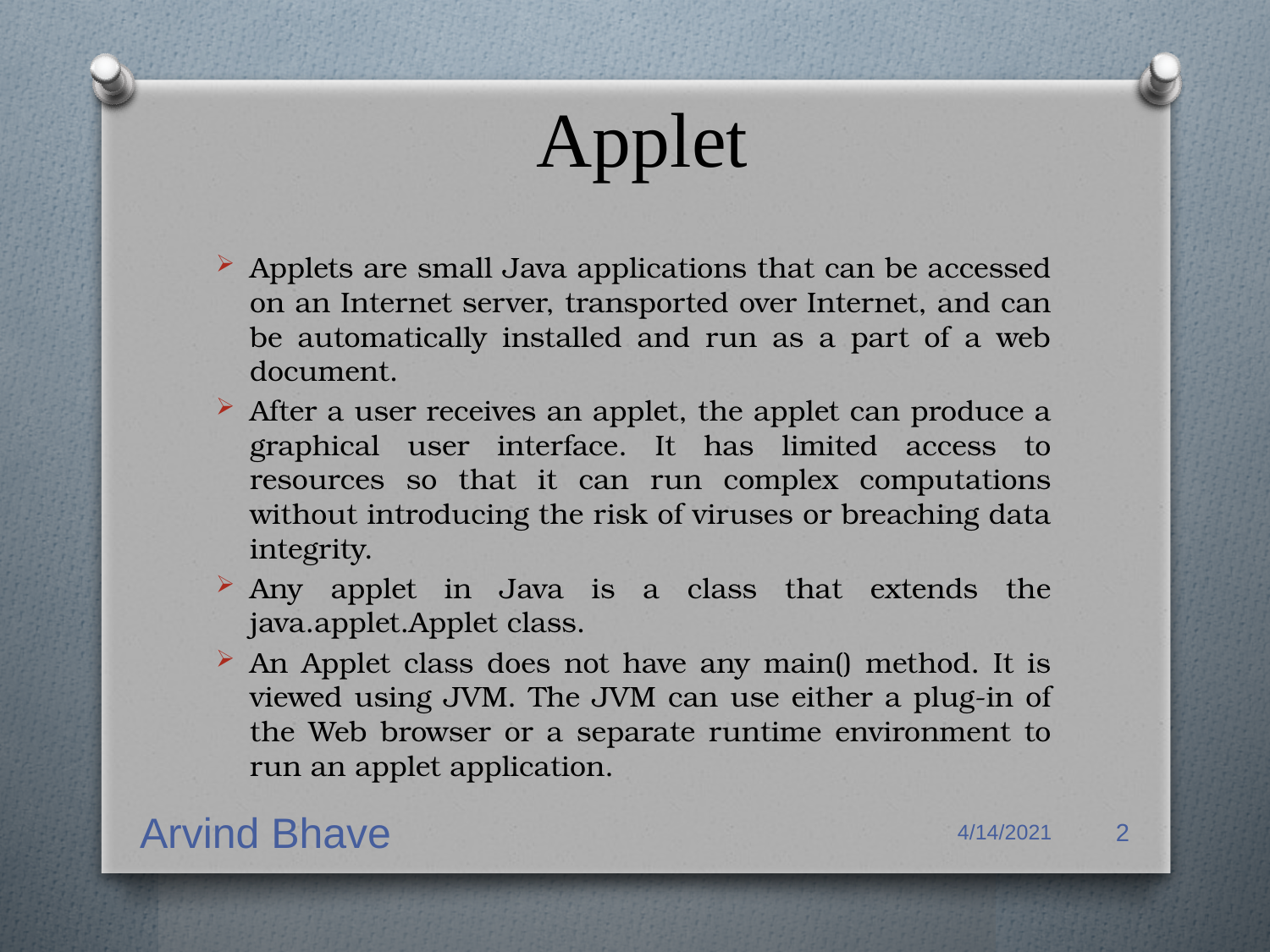

# Applet
Applets are small Java applications that can be accessed on an Internet server, transported over Internet, and can be automatically installed and run as a part of a web document.
After a user receives an applet, the applet can produce a graphical user interface. It has limited access to resources so that it can run complex computations without introducing the risk of viruses or breaching data integrity.
Any applet in Java is a class that extends the java.applet.Applet class.
An Applet class does not have any main() method. It is viewed using JVM. The JVM can use either a plug-in of the Web browser or a separate runtime environment to run an applet application.

Arvind Bhave
4/14/2021
2